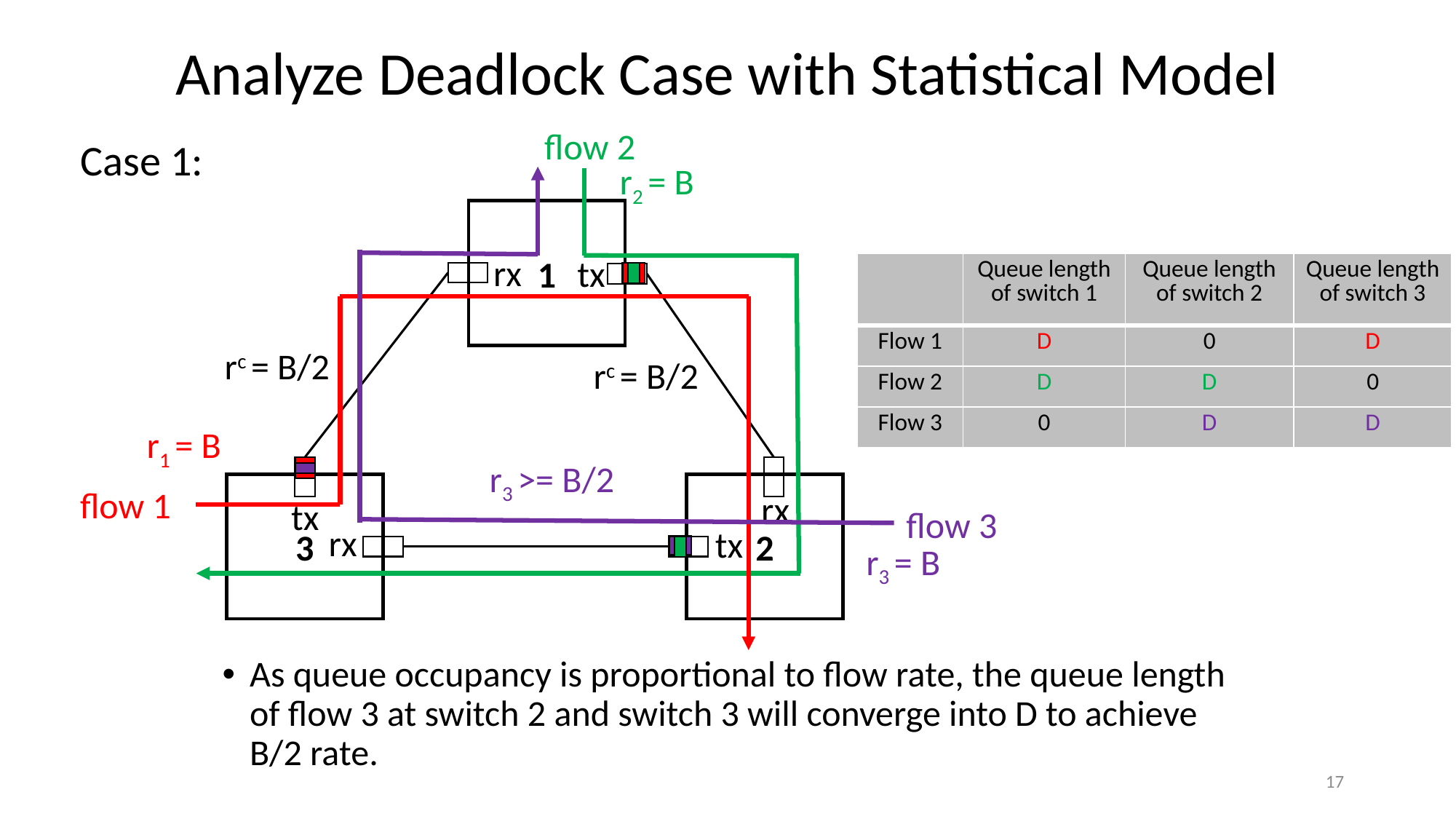

Analyze Deadlock Case with Statistical Model
flow 2
Case 1:
r2 = B
1
rx
tx

|  | Queue length of switch 1 | Queue length of switch 2 | Queue length of switch 3 |
| --- | --- | --- | --- |
| Flow 1 | D | 0 | D |
| Flow 2 | D | D | 0 |
| Flow 3 | 0 | D | D |

rc = B/2
rc = B/2
r1 = B
r3 >= B/2

2
3
flow 1
rx
tx
flow 3
rx
tx

r3 = B

As queue occupancy is proportional to flow rate, the queue length of flow 3 at switch 2 and switch 3 will converge into D to achieve B/2 rate.

17